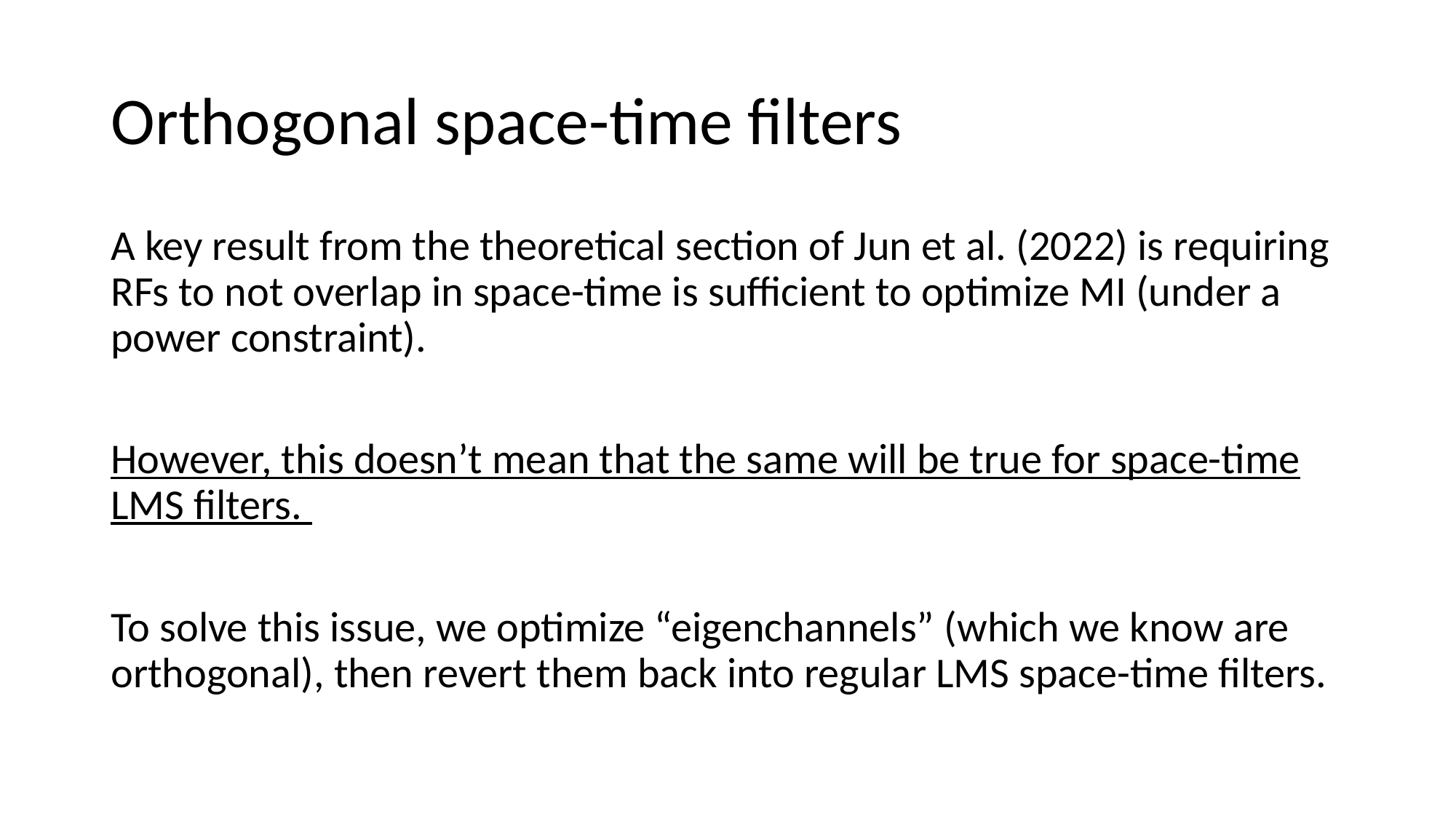

# Orthogonal space-time filters
A key result from the theoretical section of Jun et al. (2022) is requiring RFs to not overlap in space-time is sufficient to optimize MI (under a power constraint).

However, this doesn’t mean that the same will be true for space-time LMS filters.

To solve this issue, we optimize “eigenchannels” (which we know are orthogonal), then revert them back into regular LMS space-time filters.